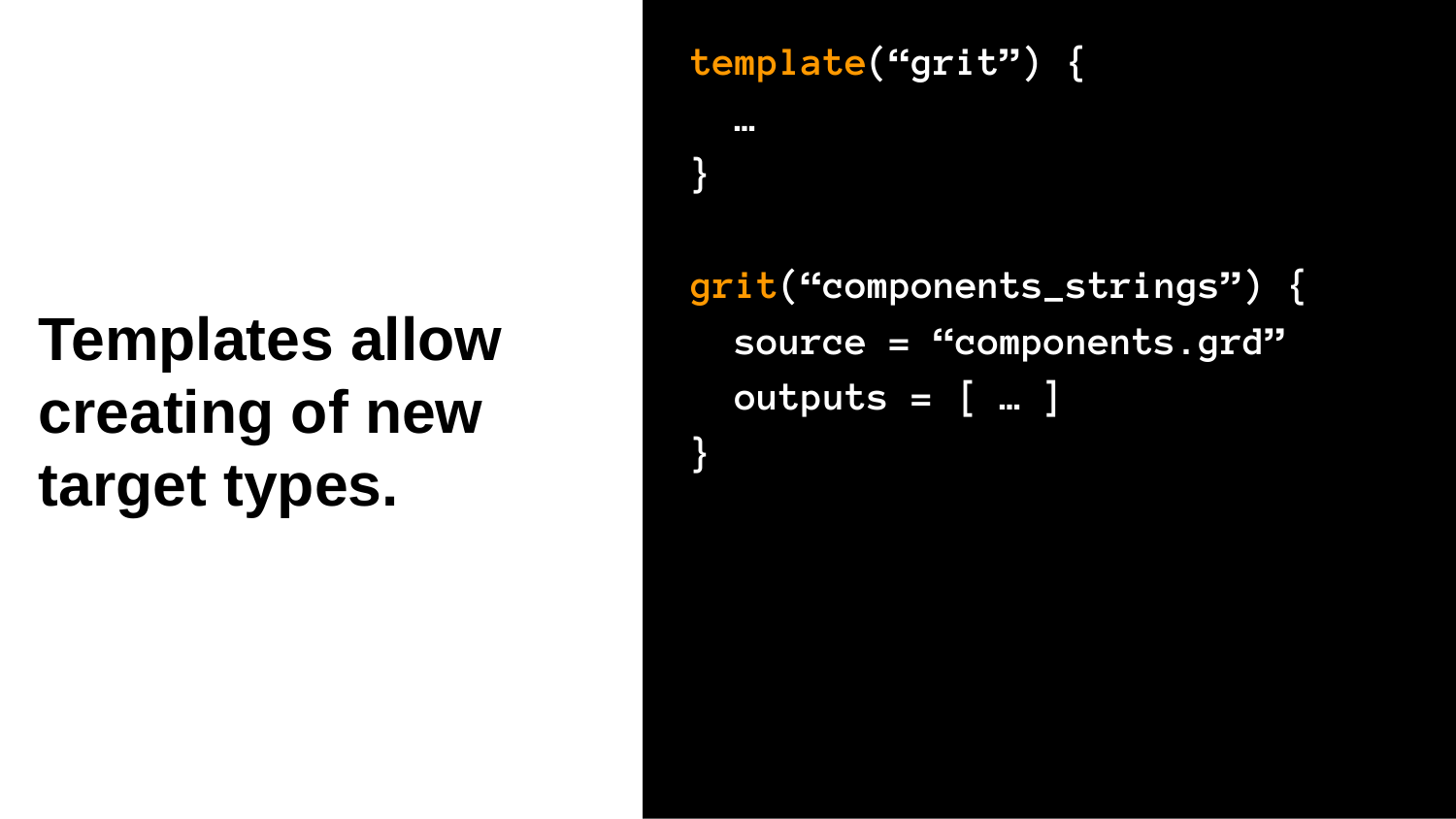

# Templates allow creating of new target types.
template(“grit”) {
  …
}

grit(“components_strings”) {
  source = “components.grd”
  outputs = [ … ]
}